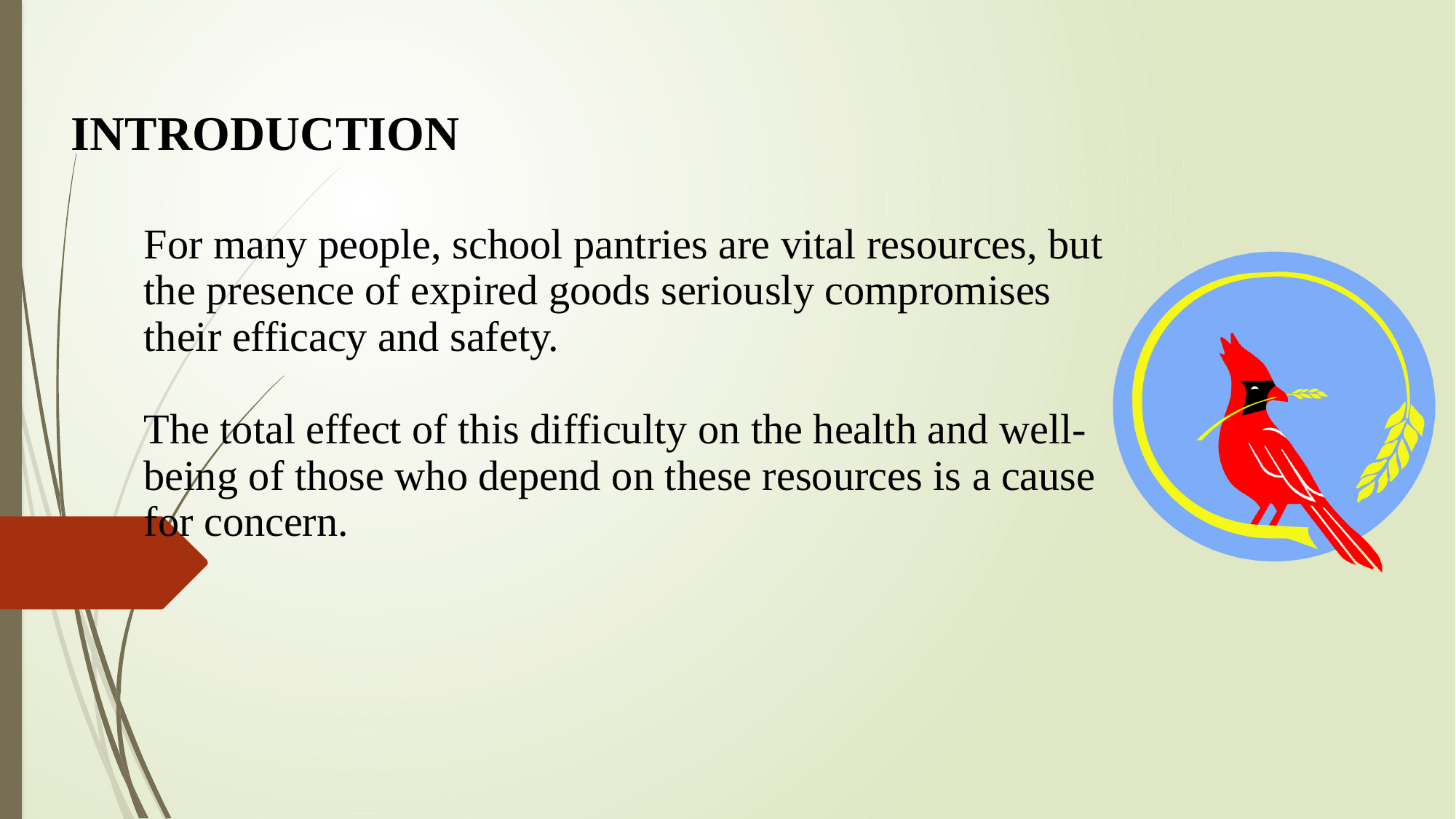

INTRODUCTION
For many people, school pantries are vital resources, but the presence of expired goods seriously compromises their efficacy and safety.

The total effect of this difficulty on the health and well-being of those who depend on these resources is a cause for concern.